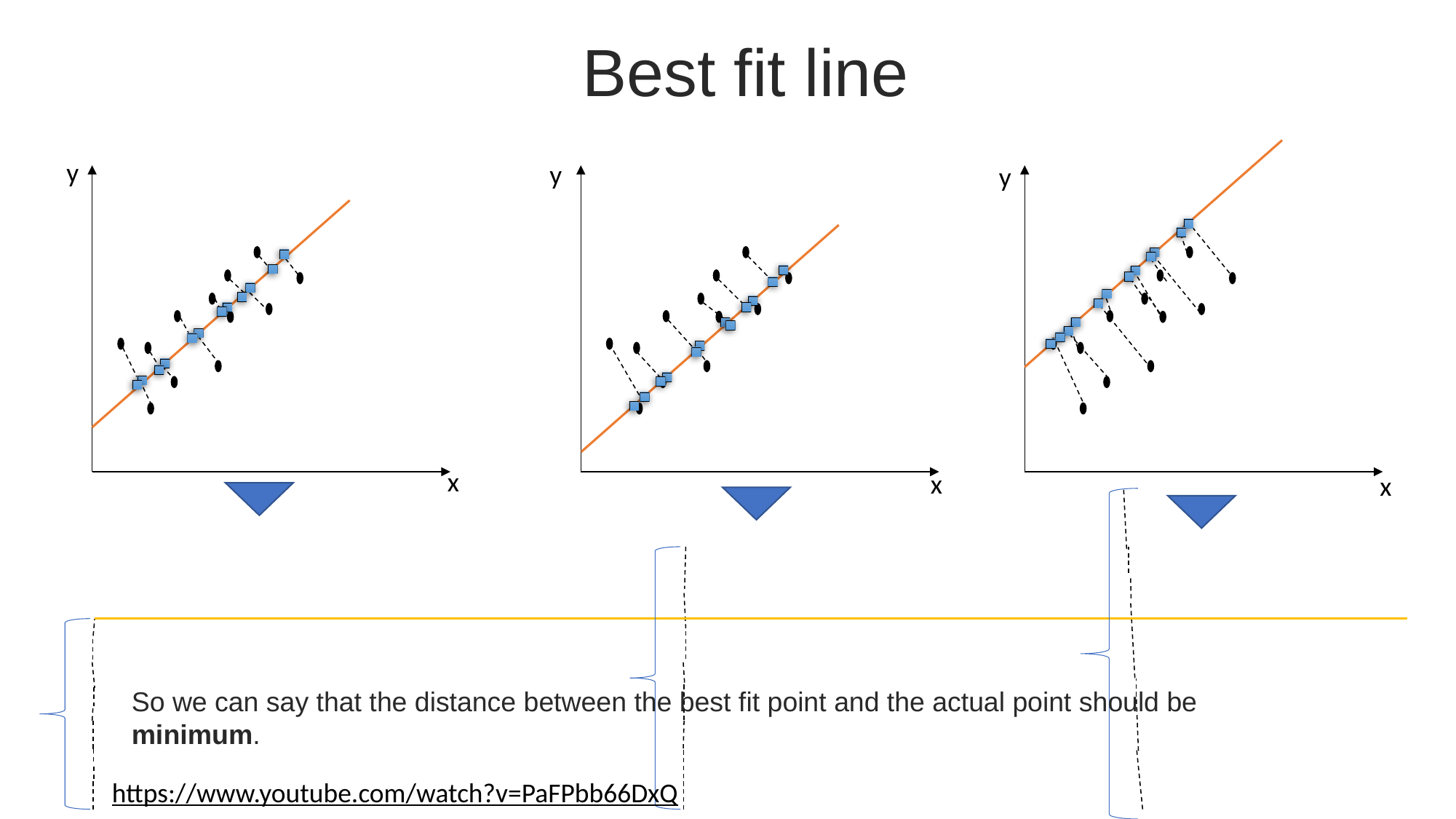

# Best fit line
y
y
y

x
x
x

So we can say that the distance between the best fit point and the actual point should be minimum.
https://www.youtube.com/watch?v=PaFPbb66DxQ